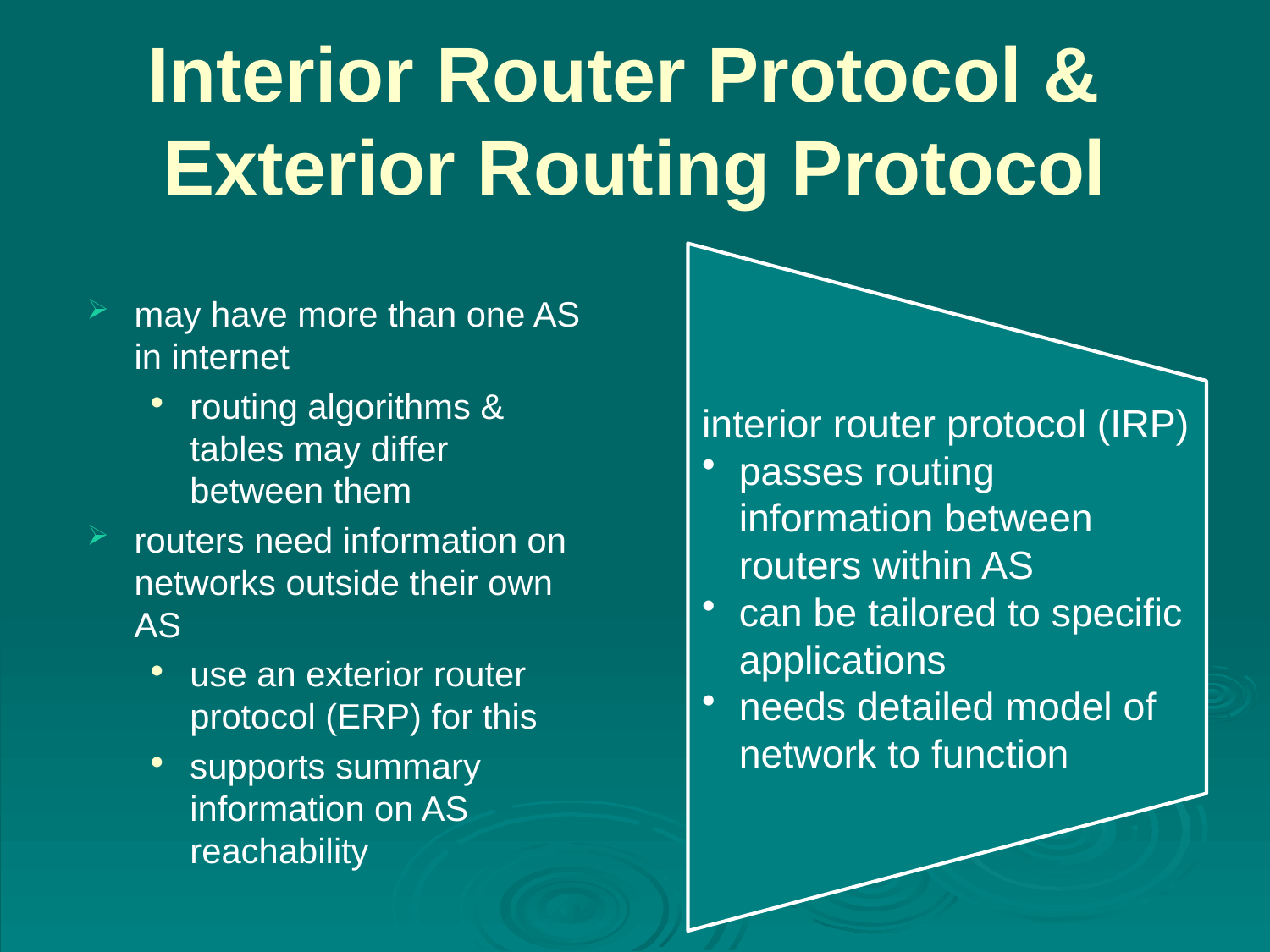

# Interior Router Protocol & Exterior Routing Protocol
interior router protocol (IRP)
passes routing information between routers within AS
can be tailored to specific applications
needs detailed model of network to function
may have more than one AS in internet
routing algorithms & tables may differ between them
routers need information on networks outside their own AS
use an exterior router protocol (ERP) for this
supports summary information on AS reachability